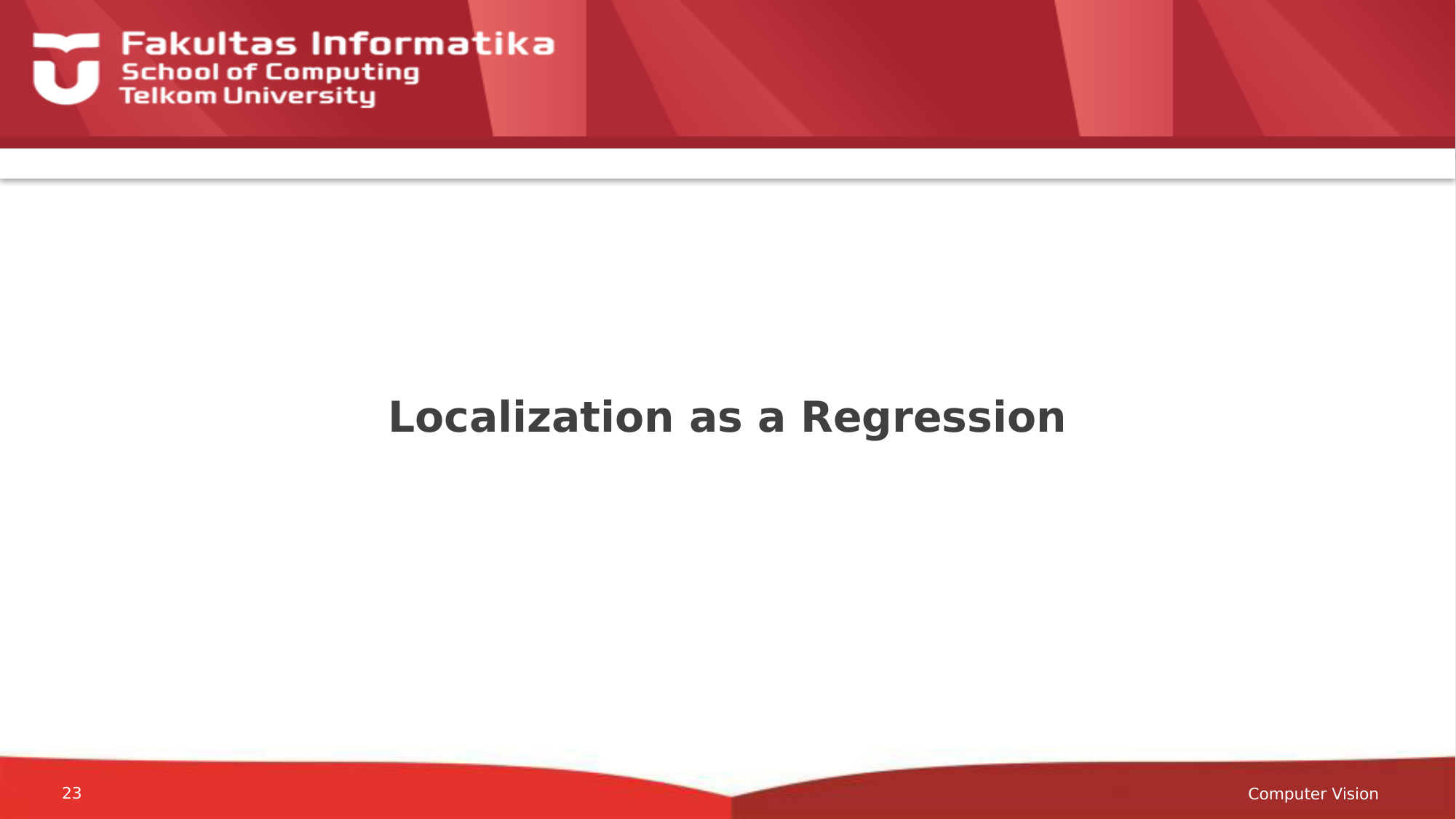

# Localization as a Regression
Computer Vision
23